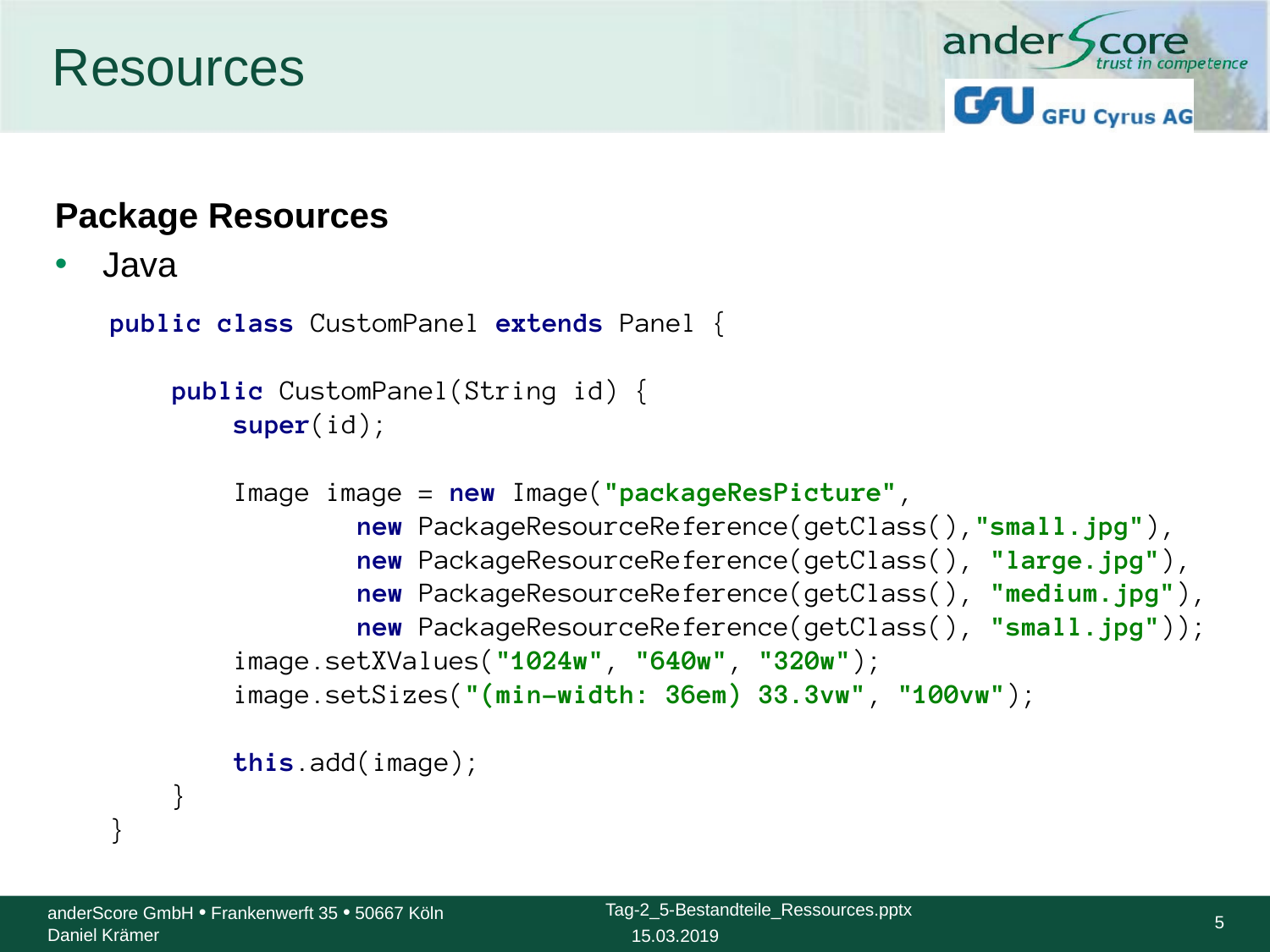

# Resources
Package Resources
Java

public class CustomPanel extends Panel {
    public CustomPanel(String id) {
        super(id);
        Image image = new Image("packageResPicture",
                new PackageResourceReference(getClass(),"small.jpg"),
                new PackageResourceReference(getClass(), "large.jpg"),
                new PackageResourceReference(getClass(), "medium.jpg"),
                new PackageResourceReference(getClass(), "small.jpg"));
        image.setXValues("1024w", "640w", "320w");
        image.setSizes("(min-width: 36em) 33.3vw", "100vw");
        this.add(image);
    }
}